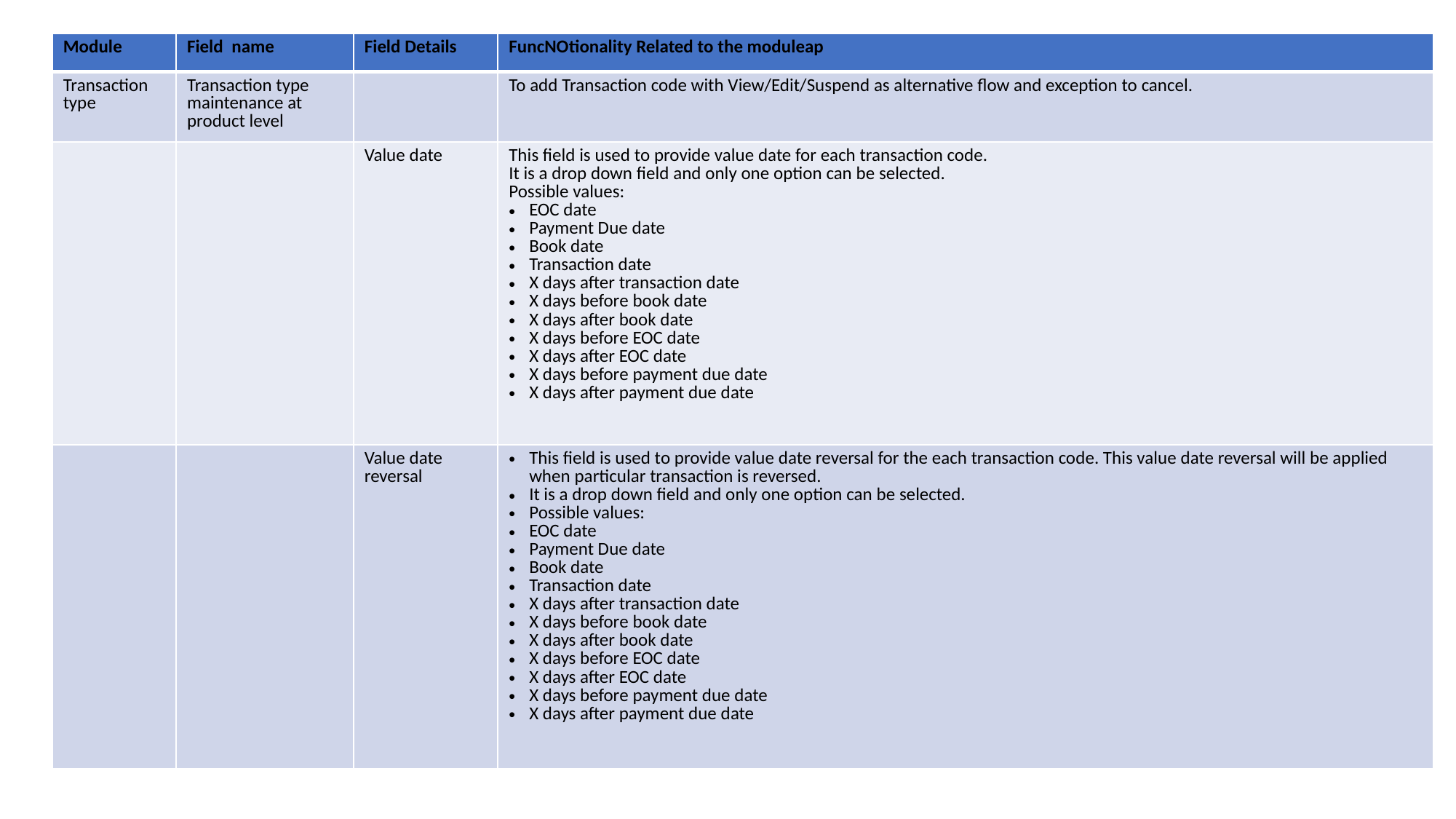

| Module | Field name | Field Details | FuncNOtionality Related to the moduleap |
| --- | --- | --- | --- |
| Transaction type | Transaction type maintenance at product level |  | To add Transaction code with View/Edit/Suspend as alternative flow and exception to cancel. |
|  |  | Value date | This field is used to provide value date for each transaction code. It is a drop down field and only one option can be selected. Possible values: EOC date Payment Due date Book date Transaction date X days after transaction date X days before book date X days after book date X days before EOC date X days after EOC date X days before payment due date X days after payment due date |
|  |  | Value date reversal | This field is used to provide value date reversal for the each transaction code. This value date reversal will be applied when particular transaction is reversed. It is a drop down field and only one option can be selected. Possible values: EOC date Payment Due date Book date Transaction date X days after transaction date X days before book date X days after book date X days before EOC date X days after EOC date X days before payment due date X days after payment due date |